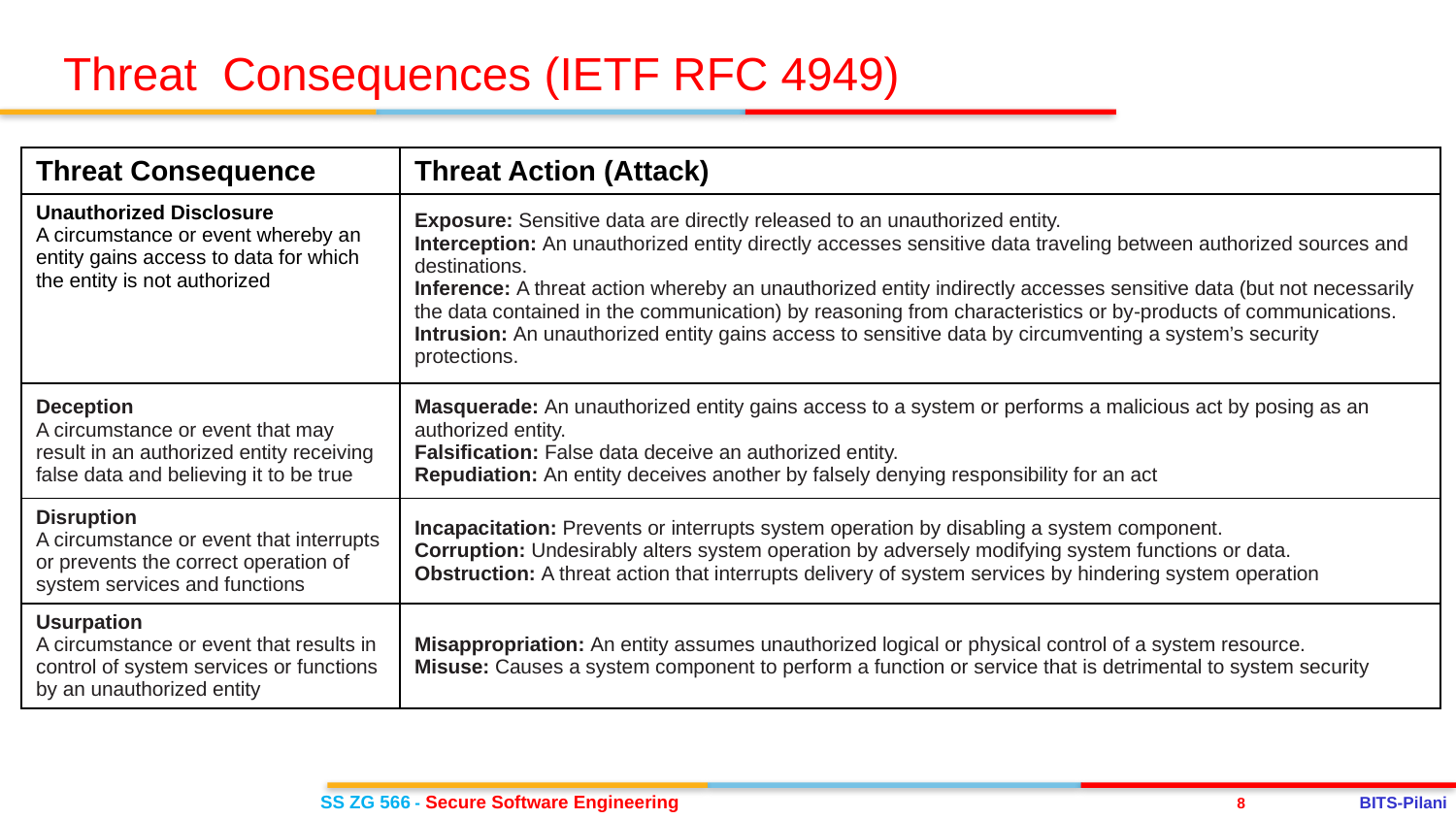

Threat  Consequences (IETF RFC 4949)
| Threat Consequence | Threat Action (Attack) |
| --- | --- |
| Unauthorized Disclosure A circumstance or event whereby an entity gains access to data for which the entity is not authorized | Exposure: Sensitive data are directly released to an unauthorized entity. Interception: An unauthorized entity directly accesses sensitive data traveling between authorized sources and destinations. Inference: A threat action whereby an unauthorized entity indirectly accesses sensitive data (but not necessarily the data contained in the communication) by reasoning from characteristics or by-products of communications. Intrusion: An unauthorized entity gains access to sensitive data by circumventing a system’s security protections. |
| Deception A circumstance or event that may result in an authorized entity receiving false data and believing it to be true | Masquerade: An unauthorized entity gains access to a system or performs a malicious act by posing as an authorized entity. Falsification: False data deceive an authorized entity. Repudiation: An entity deceives another by falsely denying responsibility for an act |
| Disruption A circumstance or event that interrupts or prevents the correct operation of system services and functions | Incapacitation: Prevents or interrupts system operation by disabling a system component. Corruption: Undesirably alters system operation by adversely modifying system functions or data. Obstruction: A threat action that interrupts delivery of system services by hindering system operation |
| Usurpation A circumstance or event that results in control of system services or functions by an unauthorized entity | Misappropriation: An entity assumes unauthorized logical or physical control of a system resource. Misuse: Causes a system component to perform a function or service that is detrimental to system security |